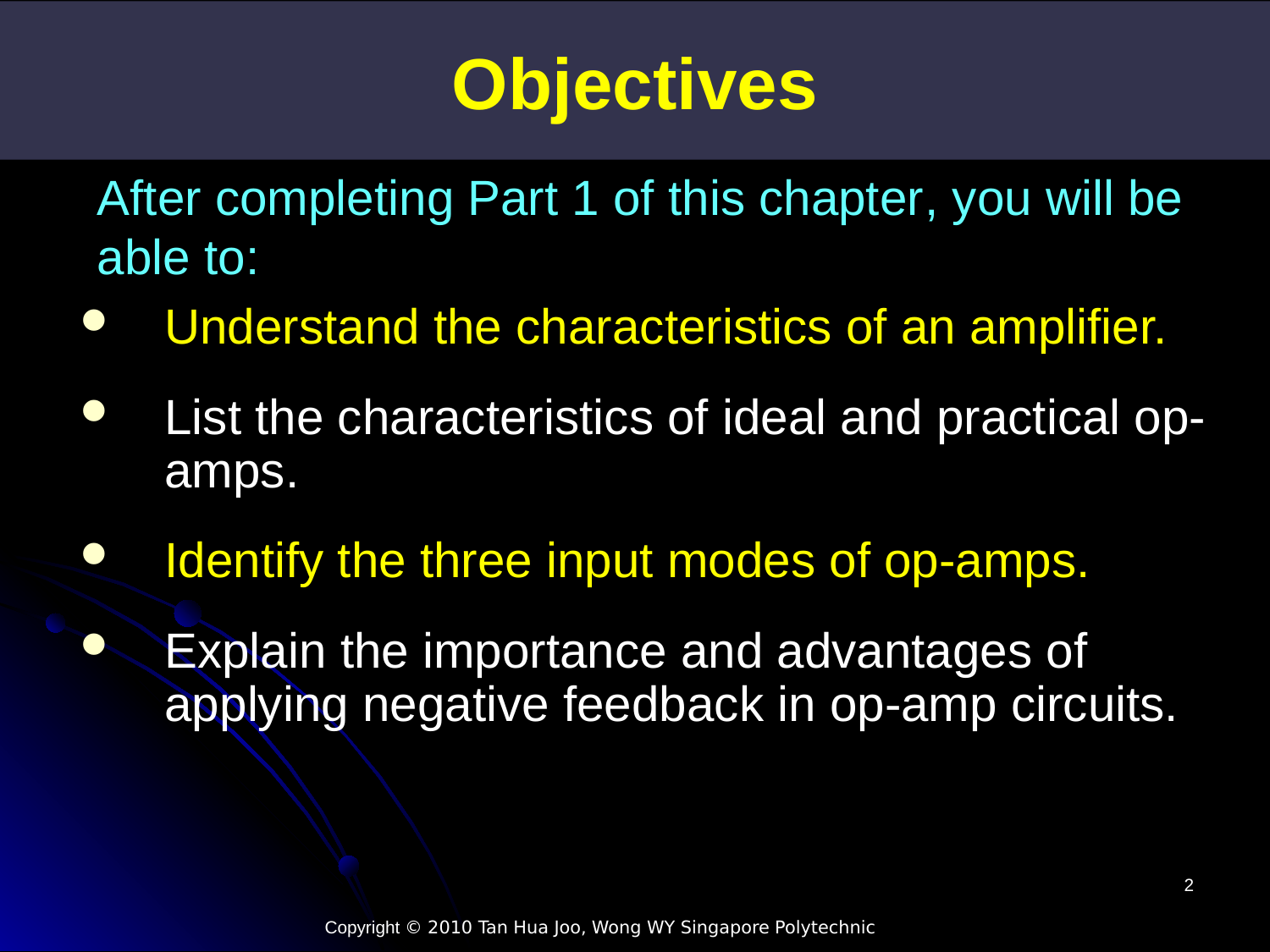

Objectives
After completing Part 1 of this chapter, you will be able to:

Understand the characteristics of an amplifier.

List the characteristics of ideal and practical op-amps.

Identify the three input modes of op-amps.

Explain the importance and advantages of applying negative feedback in op-amp circuits.
2

Copyright © 2010 Tan Hua Joo, Wong WY Singapore Polytechnic